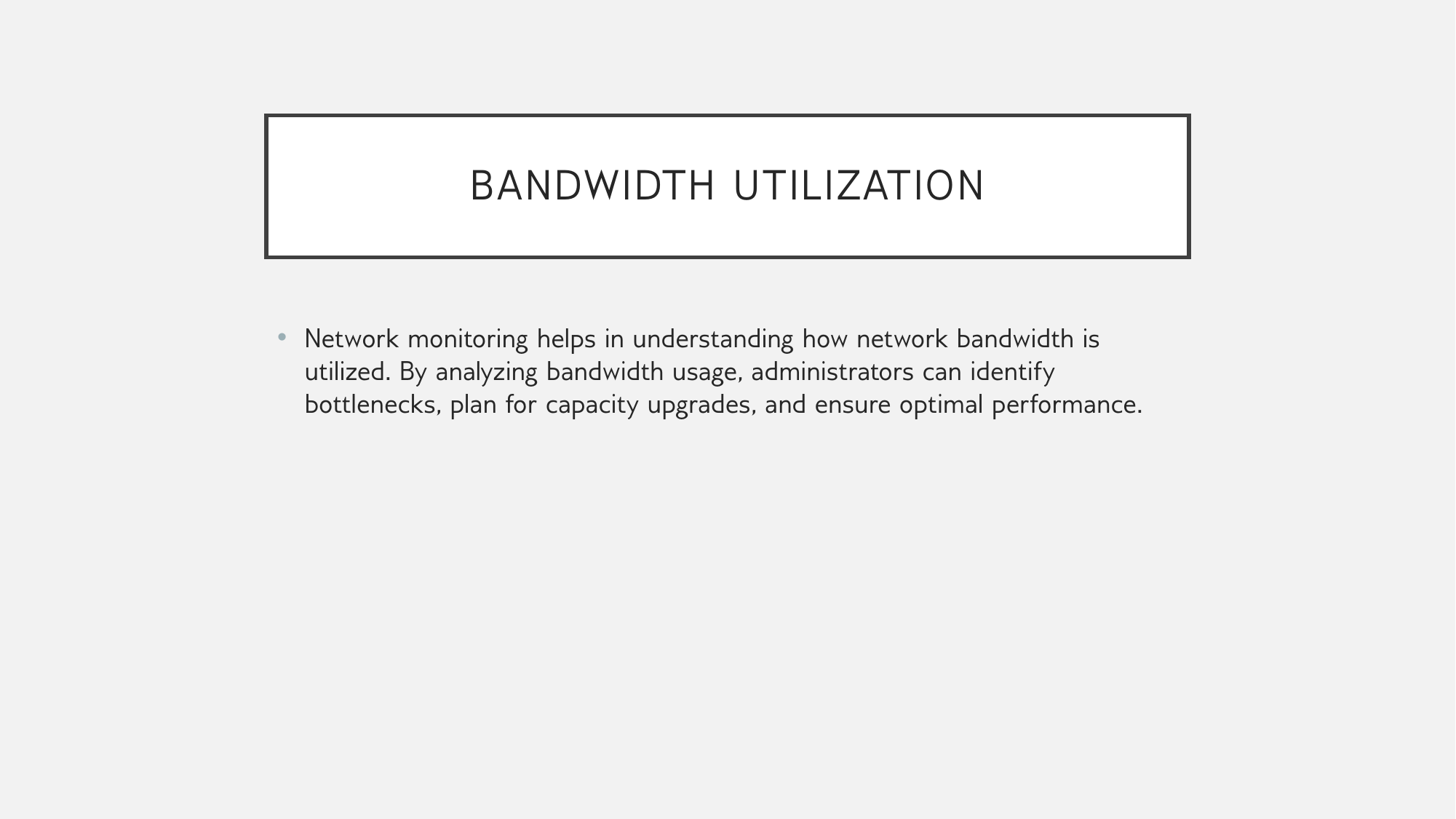

# Bandwidth Utilization
Network monitoring helps in understanding how network bandwidth is utilized. By analyzing bandwidth usage, administrators can identify bottlenecks, plan for capacity upgrades, and ensure optimal performance.